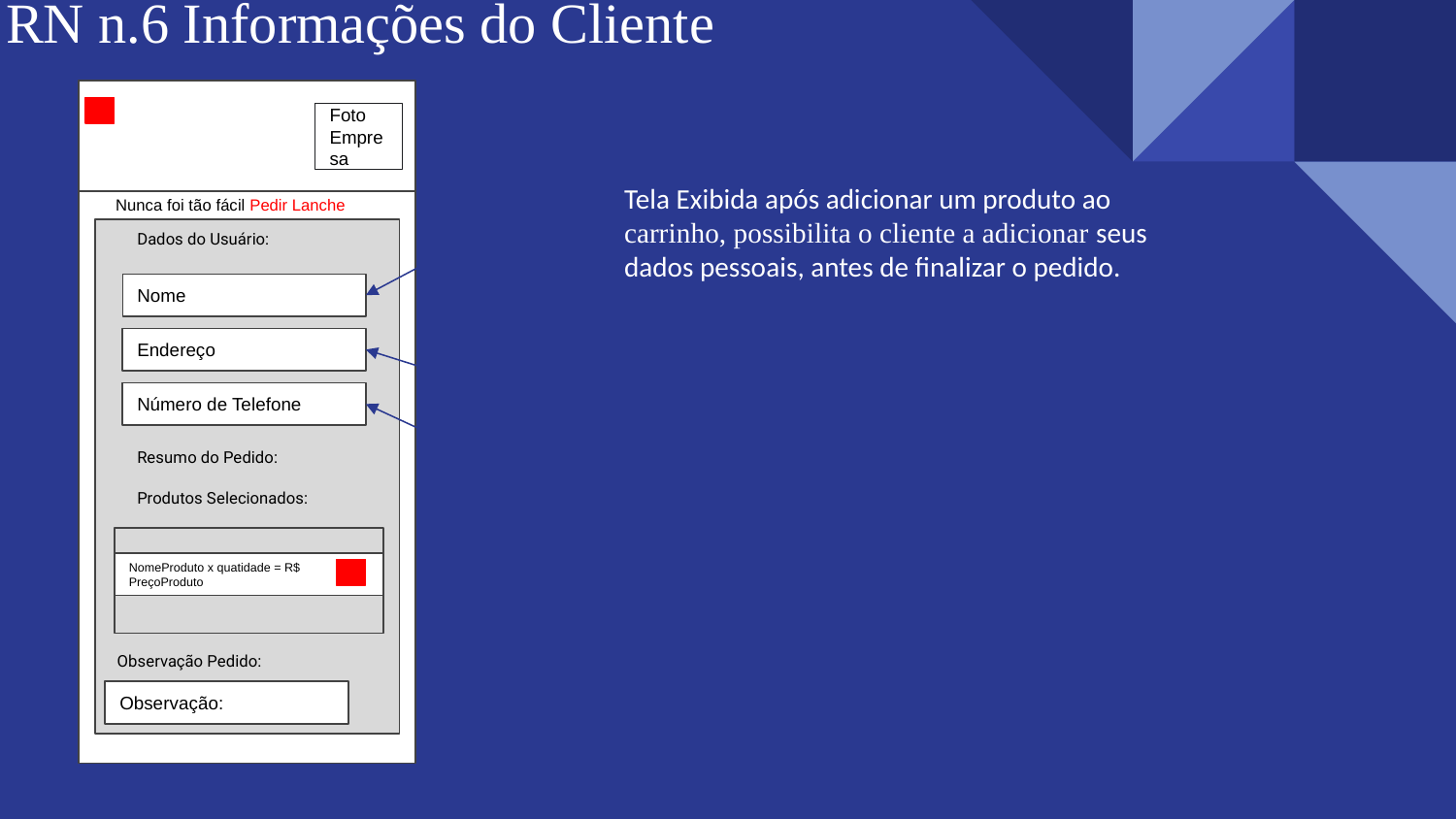

# RN n.6 Informações do Cliente

<
Foto Empresa
Tela Exibida após adicionar um produto ao carrinho, possibilita o cliente a adicionar seus dados pessoais, antes de finalizar o pedido.
Nunca foi tão fácil Pedir Lanche

Dados do Usuário:
Nome
Endereço
Número de Telefone
Resumo do Pedido:
Produtos Selecionados:

NomeProduto x quatidade = R$ PreçoProduto
X
Observação Pedido:
Observação: